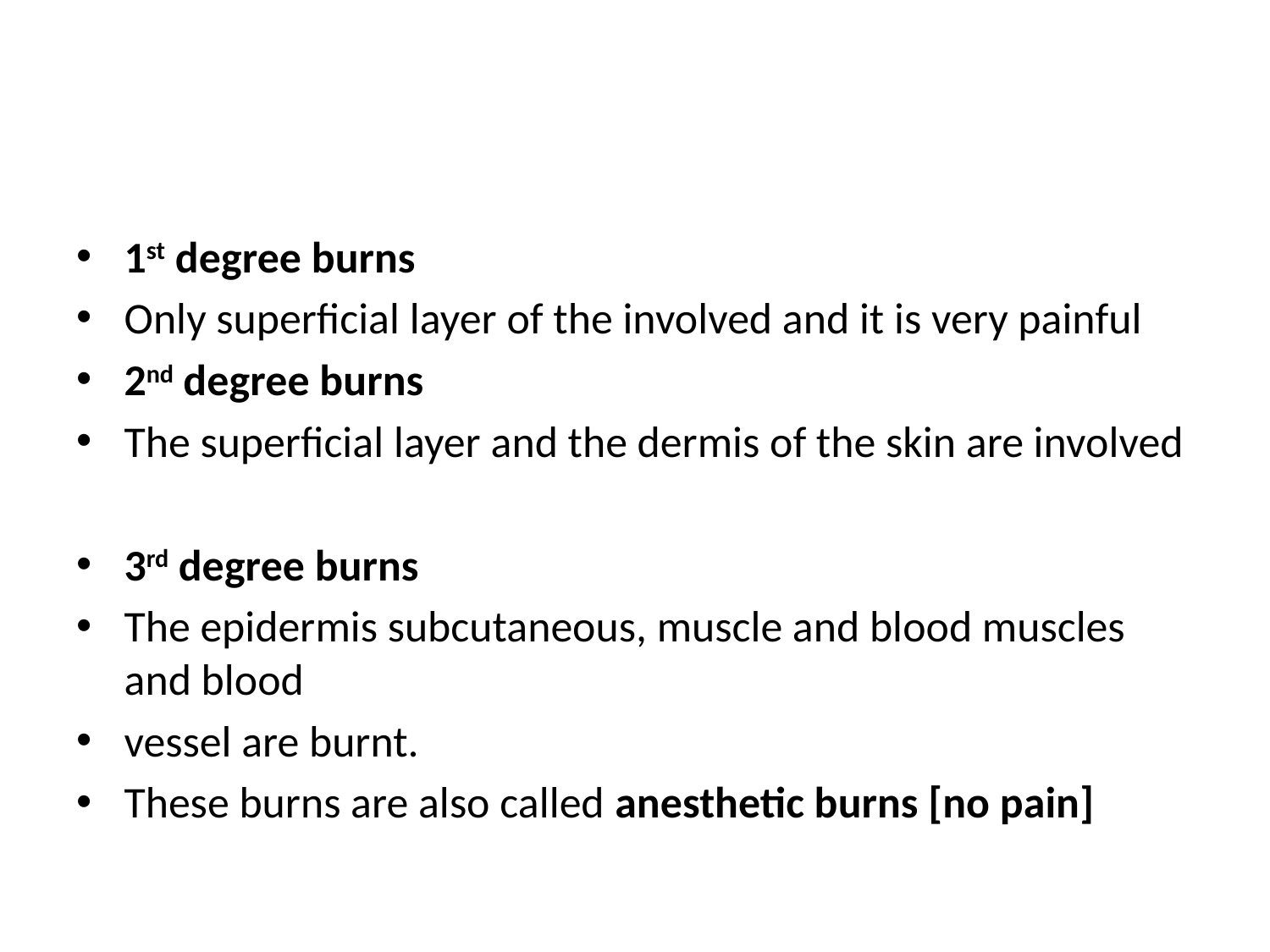

1st degree burns
Only superficial layer of the involved and it is very painful
2nd degree burns
The superficial layer and the dermis of the skin are involved

3rd degree burns
The epidermis subcutaneous, muscle and blood muscles and blood
vessel are burnt.
These burns are also called anesthetic burns [no pain]